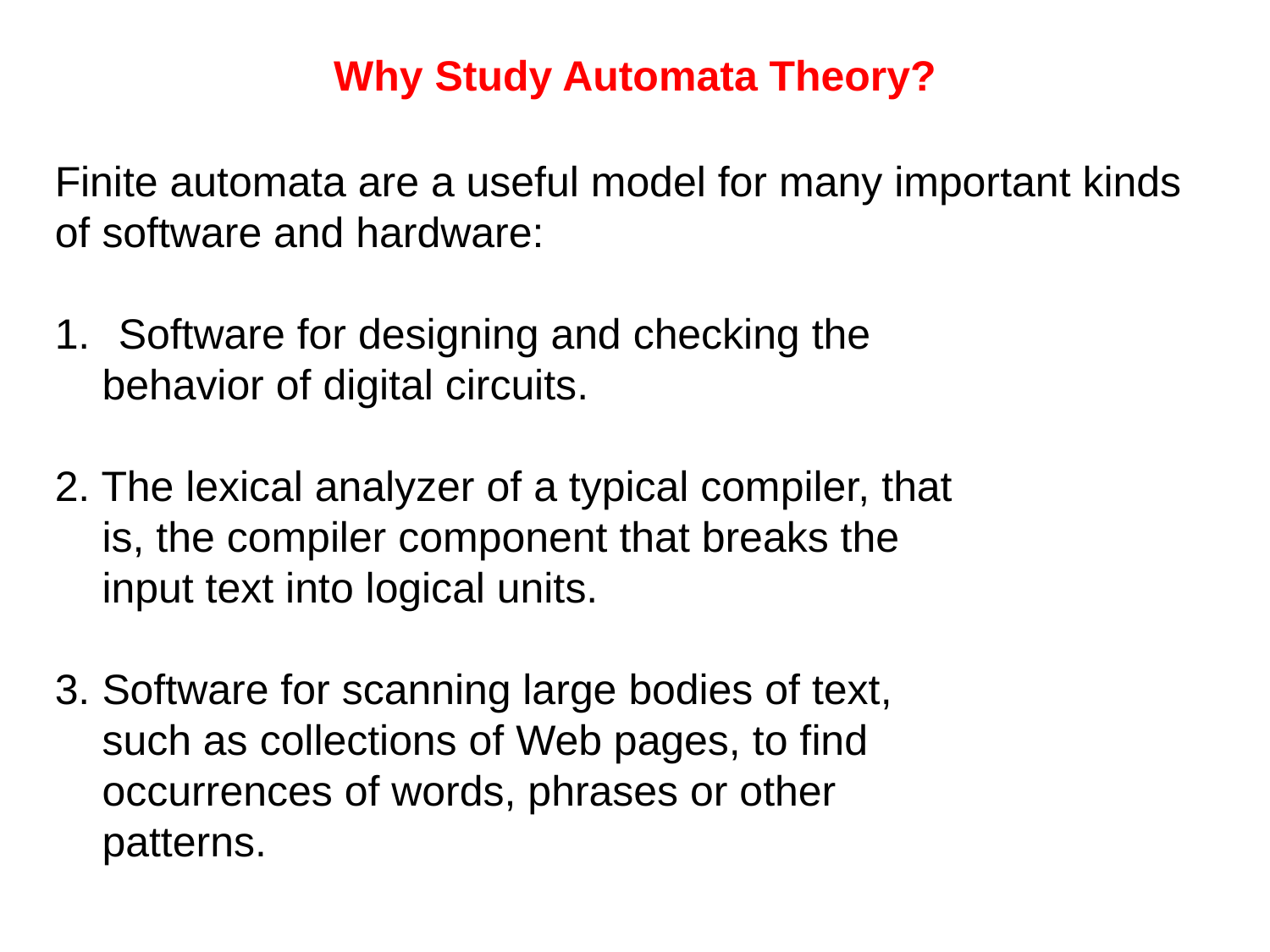

# Why Study Automata Theory?
Finite automata are a useful model for many important kinds of software and hardware:

Software for designing and checking the
    behavior of digital circuits.

2. The lexical analyzer of a typical compiler, that
    is, the compiler component that breaks the
    input text into logical units.

3. Software for scanning large bodies of text,
    such as collections of Web pages, to find
    occurrences of words, phrases or other
    patterns.